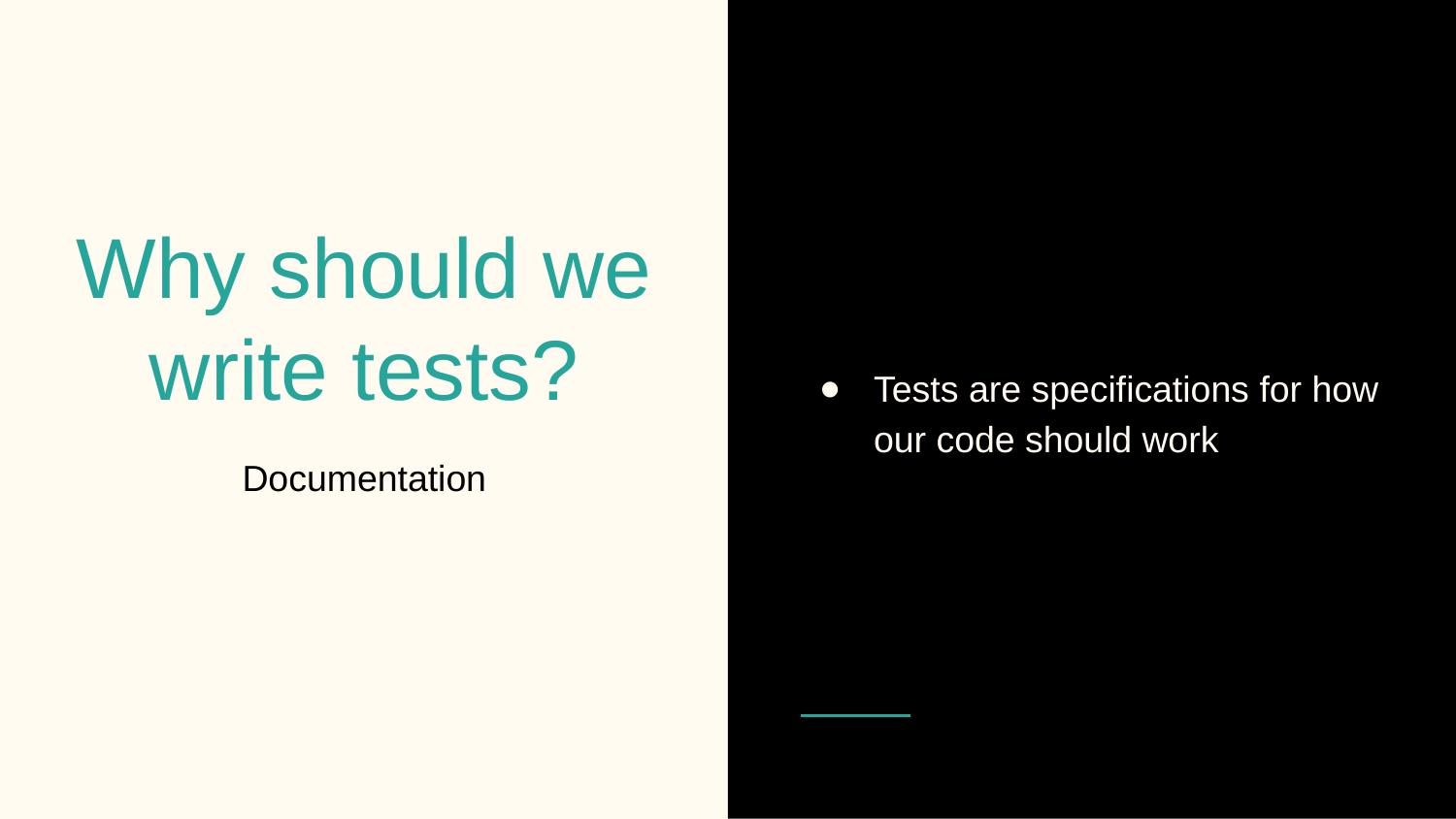

Tests are specifications for how our code should work
# Why should we write tests?
Documentation